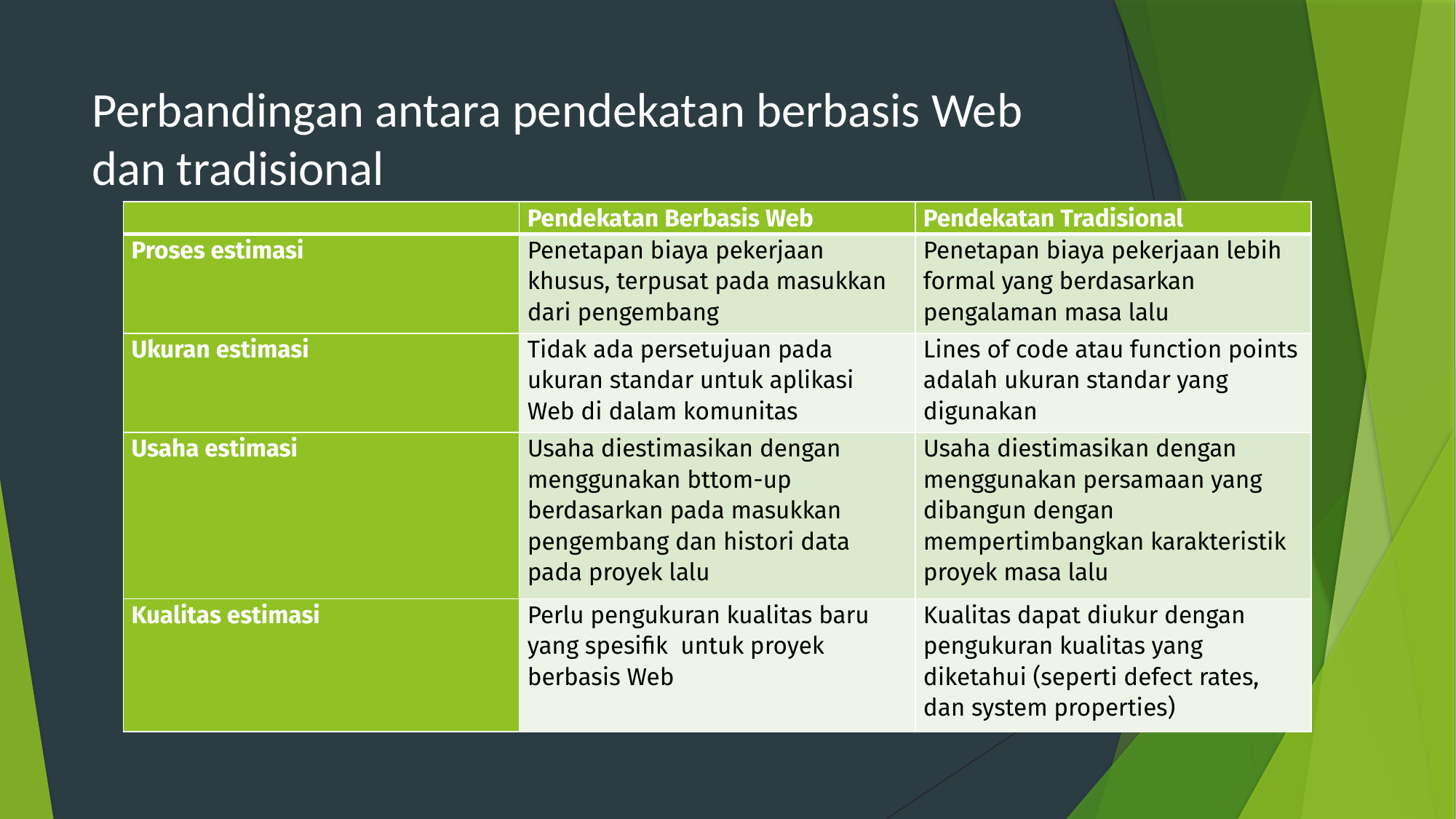

# Perbandingan antara pendekatan berbasis Web dan tradisional
|  | Pendekatan Berbasis Web | Pendekatan Tradisional |
| --- | --- | --- |
| Proses estimasi | Penetapan biaya pekerjaan khusus, terpusat pada masukkan dari pengembang | Penetapan biaya pekerjaan lebih formal yang berdasarkan pengalaman masa lalu |
| Ukuran estimasi | Tidak ada persetujuan pada ukuran standar untuk aplikasi Web di dalam komunitas | Lines of code atau function points adalah ukuran standar yang digunakan |
| Usaha estimasi | Usaha diestimasikan dengan menggunakan bttom-up berdasarkan pada masukkan pengembang dan histori data pada proyek lalu | Usaha diestimasikan dengan menggunakan persamaan yang dibangun dengan mempertimbangkan karakteristik proyek masa lalu |
| Kualitas estimasi | Perlu pengukuran kualitas baru yang spesifik untuk proyek berbasis Web | Kualitas dapat diukur dengan pengukuran kualitas yang diketahui (seperti defect rates, dan system properties) |